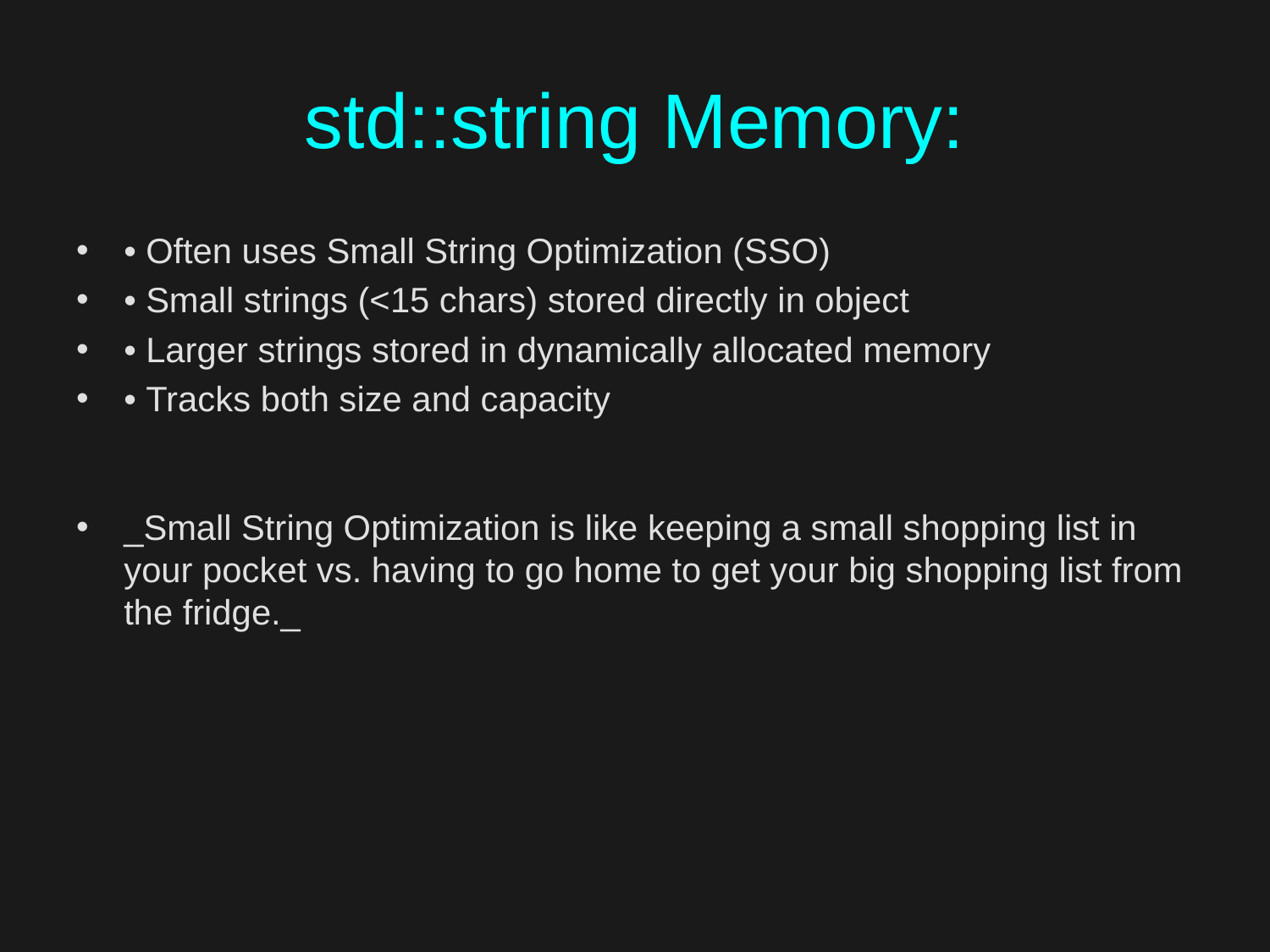

# std::string Memory:
• Often uses Small String Optimization (SSO)
• Small strings (<15 chars) stored directly in object
• Larger strings stored in dynamically allocated memory
• Tracks both size and capacity

_Small String Optimization is like keeping a small shopping list in your pocket vs. having to go home to get your big shopping list from the fridge._